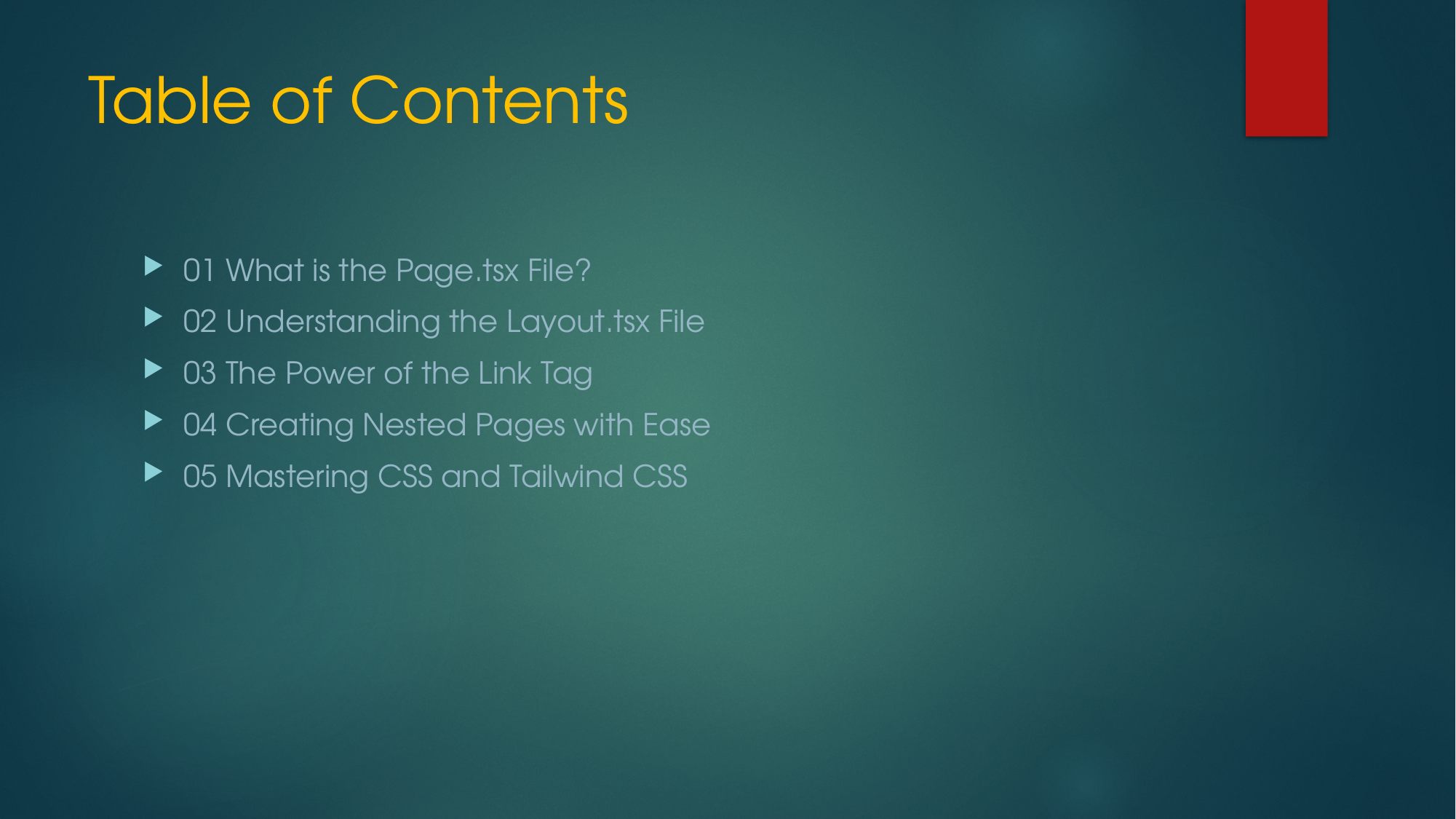

# Table of Contents
01 What is the Page.tsx File?
02 Understanding the Layout.tsx File
03 The Power of the Link Tag
04 Creating Nested Pages with Ease
05 Mastering CSS and Tailwind CSS